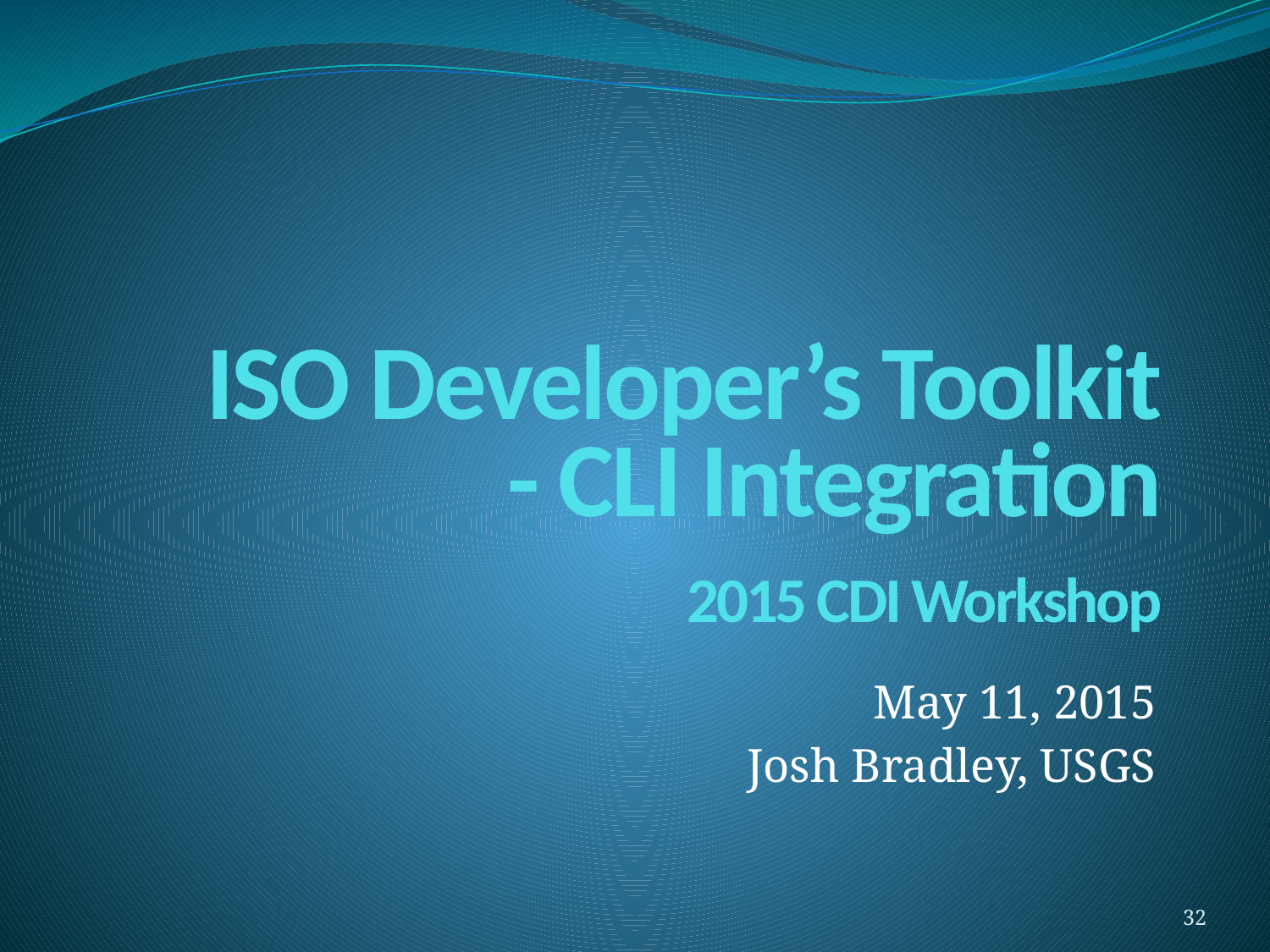

# ISO Developer’s Toolkit - CLI Integration 2015 CDI Workshop
May 11, 2015
Josh Bradley, USGS

32